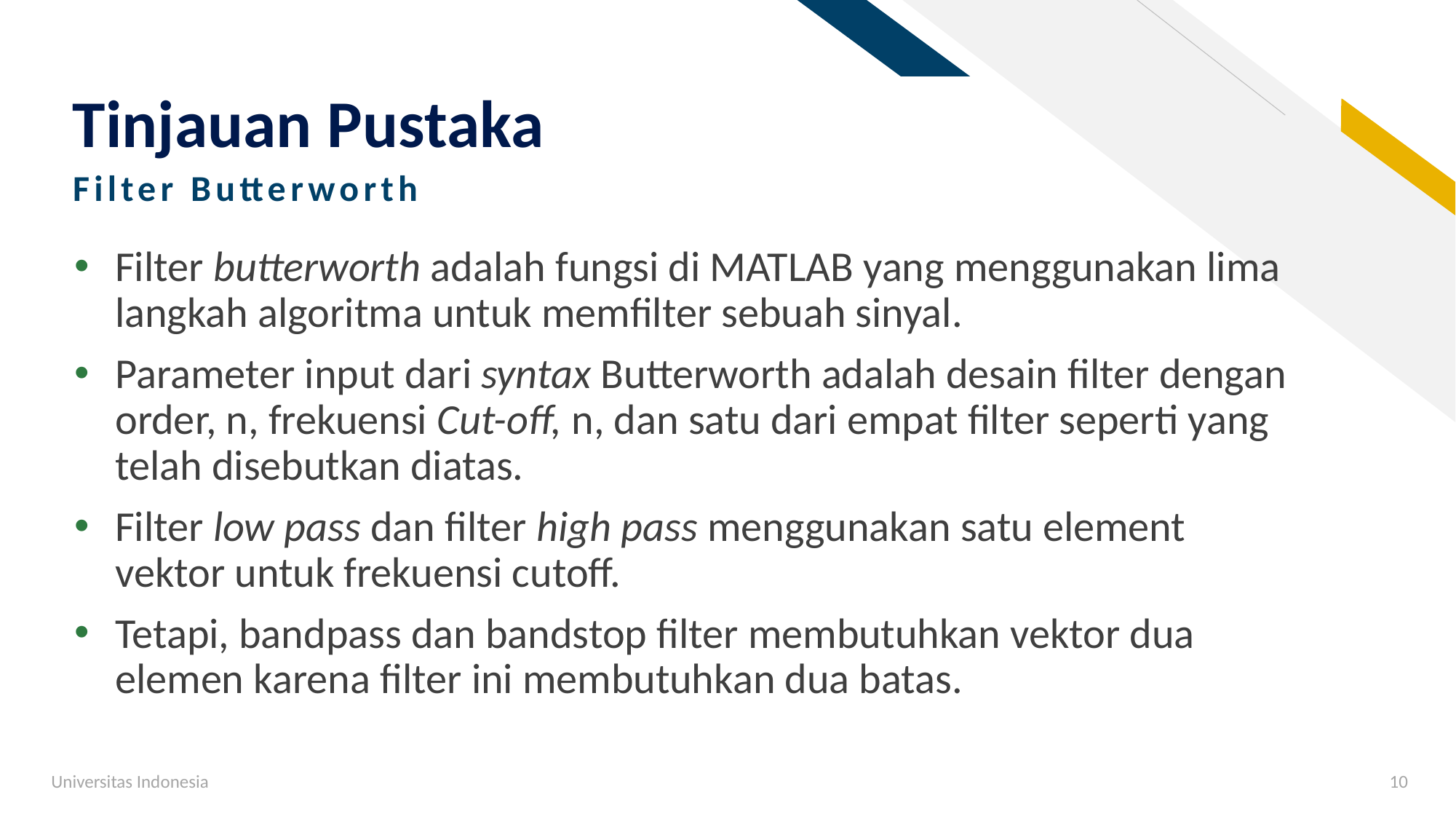

# Tinjauan Pustaka
Filter Butterworth
Filter butterworth adalah fungsi di MATLAB yang menggunakan lima langkah algoritma untuk memfilter sebuah sinyal.
Parameter input dari syntax Butterworth adalah desain filter dengan order, n, frekuensi Cut-off, n, dan satu dari empat filter seperti yang telah disebutkan diatas.
Filter low pass dan filter high pass menggunakan satu element vektor untuk frekuensi cutoff.
Tetapi, bandpass dan bandstop filter membutuhkan vektor dua elemen karena filter ini membutuhkan dua batas.
Universitas Indonesia
10